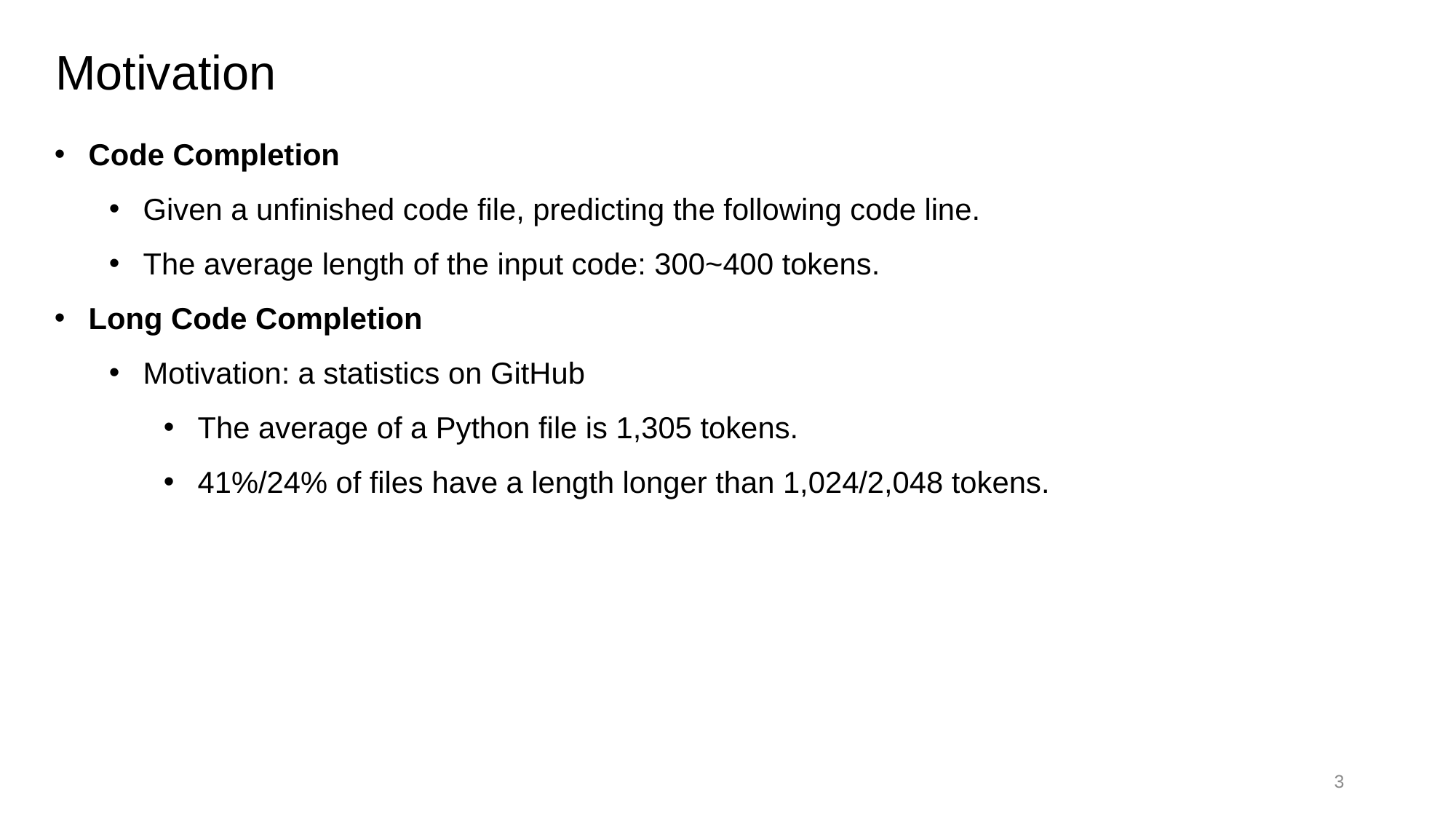

Motivation
Code Completion
Given a unfinished code file, predicting the following code line.
The average length of the input code: 300~400 tokens.
Long Code Completion
Motivation: a statistics on GitHub
The average of a Python file is 1,305 tokens.
41%/24% of files have a length longer than 1,024/2,048 tokens.
3